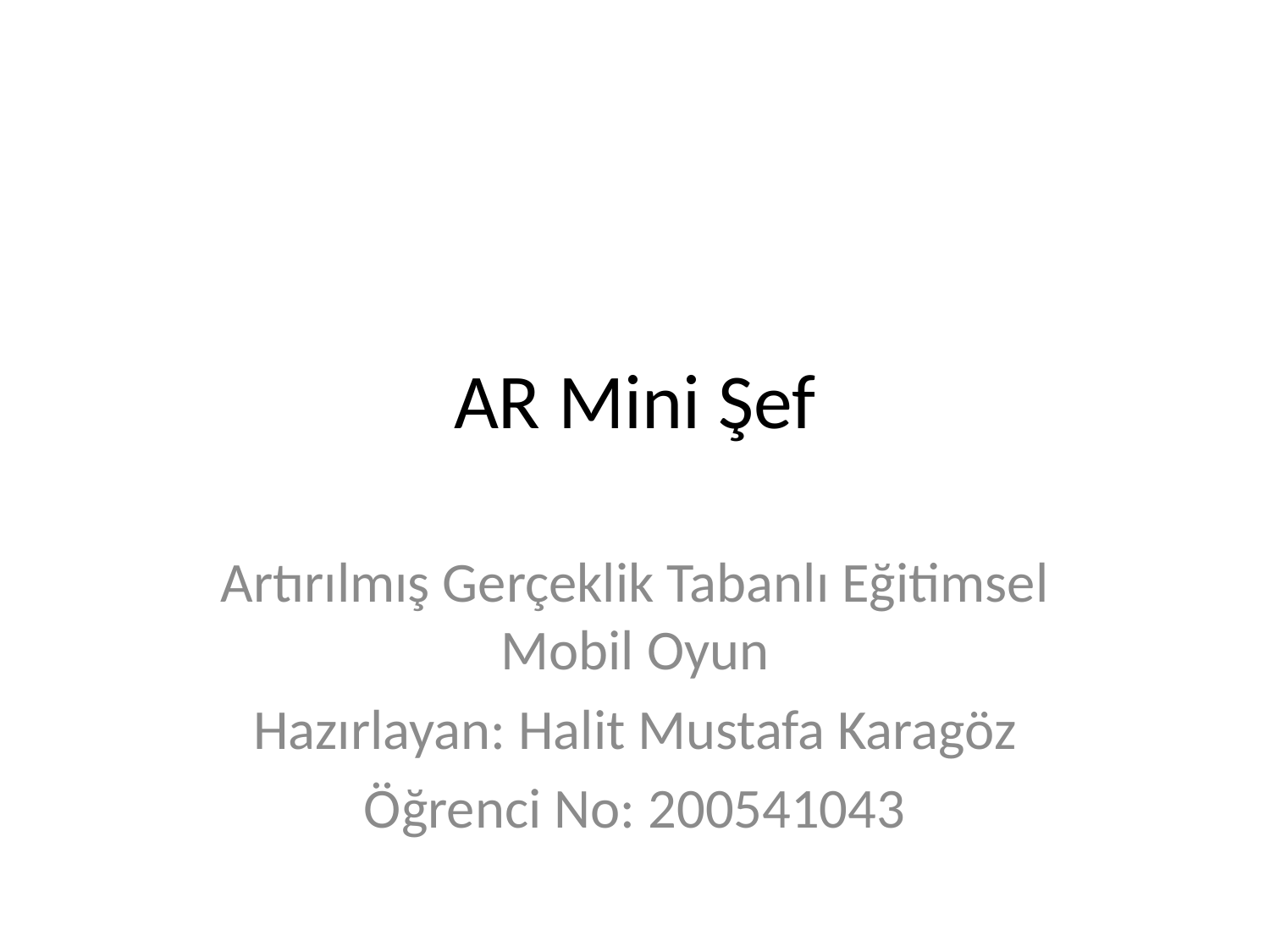

# AR Mini Şef
Artırılmış Gerçeklik Tabanlı Eğitimsel Mobil Oyun
Hazırlayan: Halit Mustafa Karagöz
Öğrenci No: 200541043